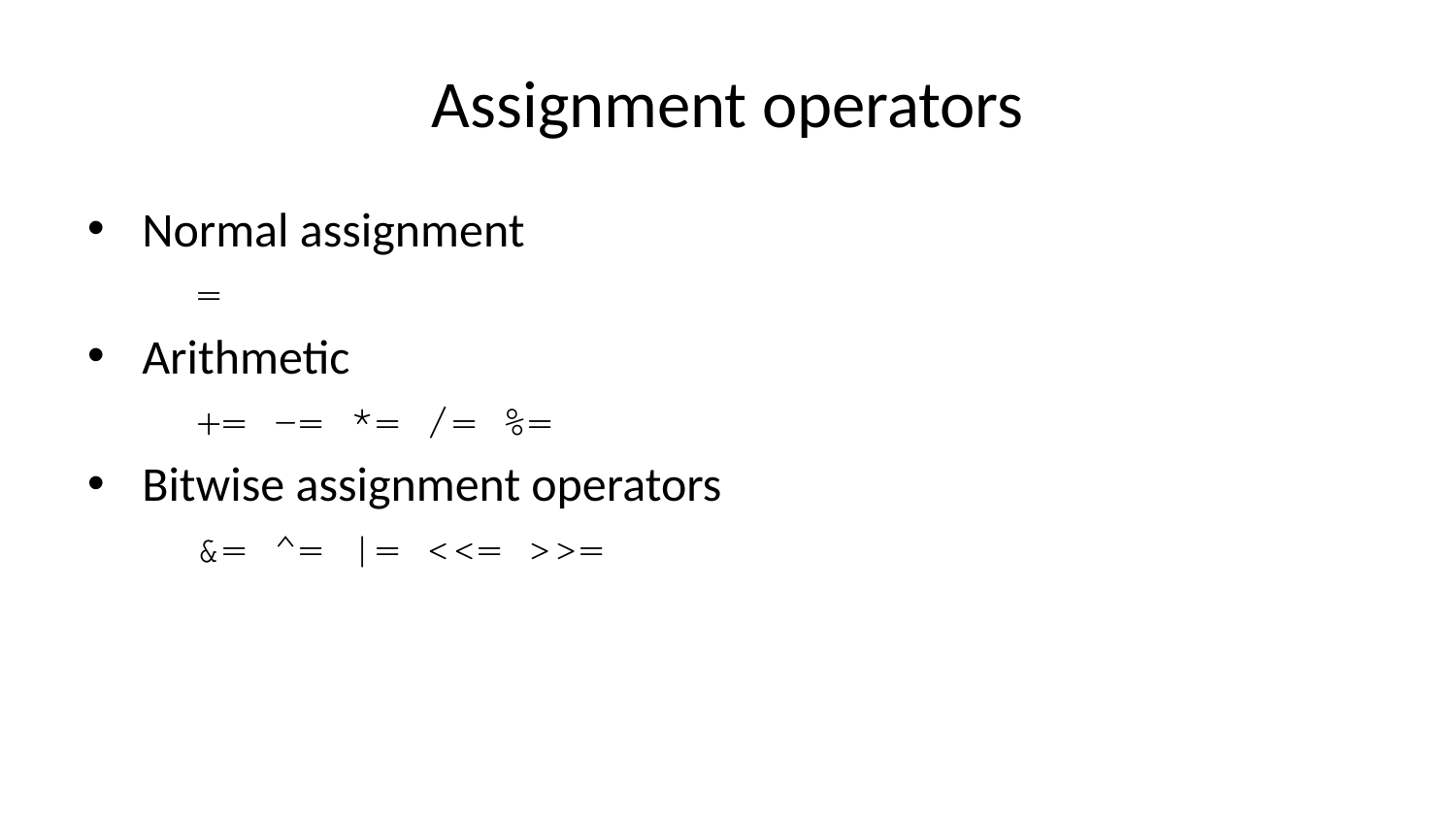

# Assignment operators
Normal assignment
=
Arithmetic
+= -= *= /= %=
Bitwise assignment operators
&= ^= |= <<= >>=